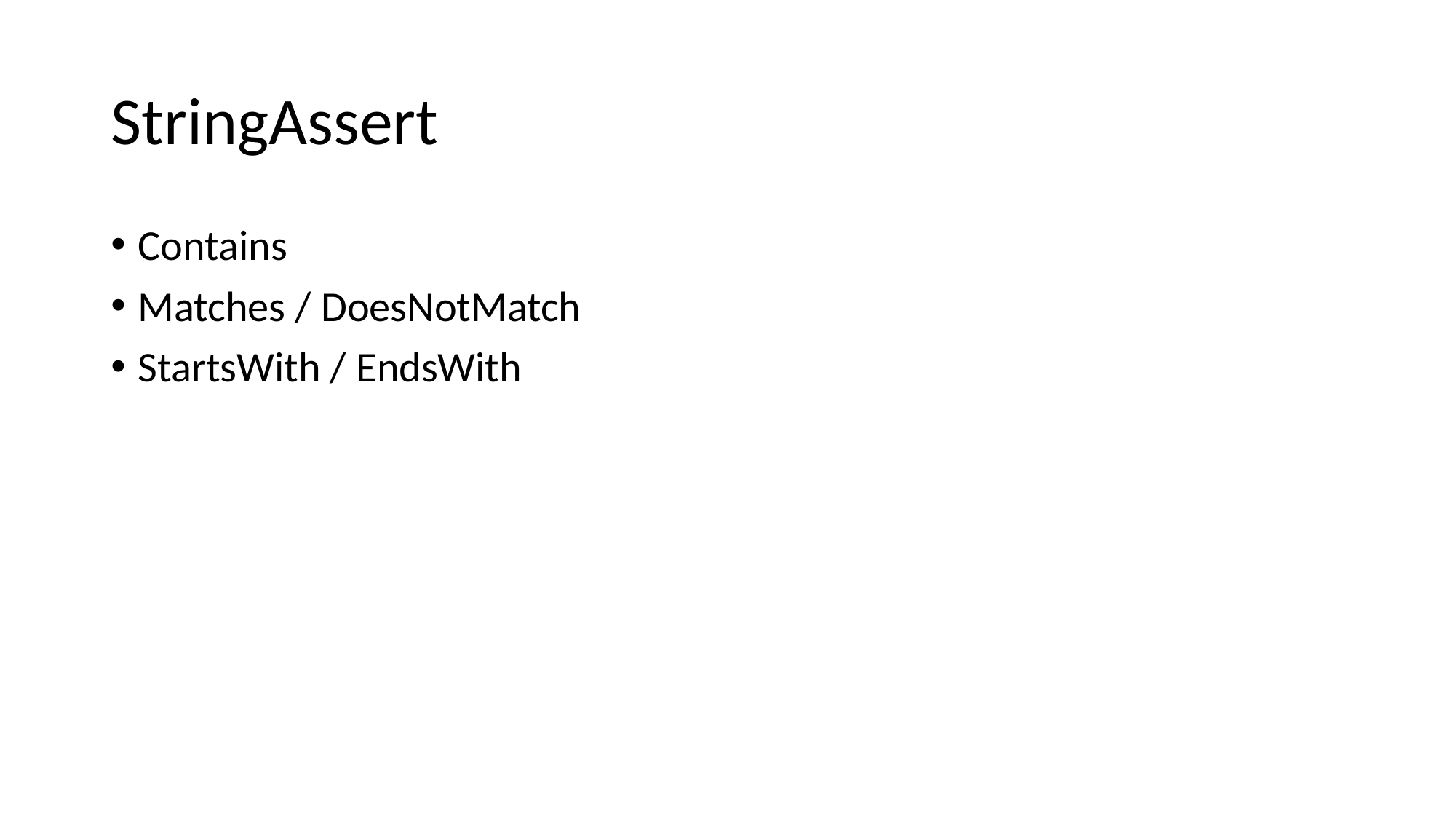

# StringAssert
Contains
Matches / DoesNotMatch
StartsWith / EndsWith